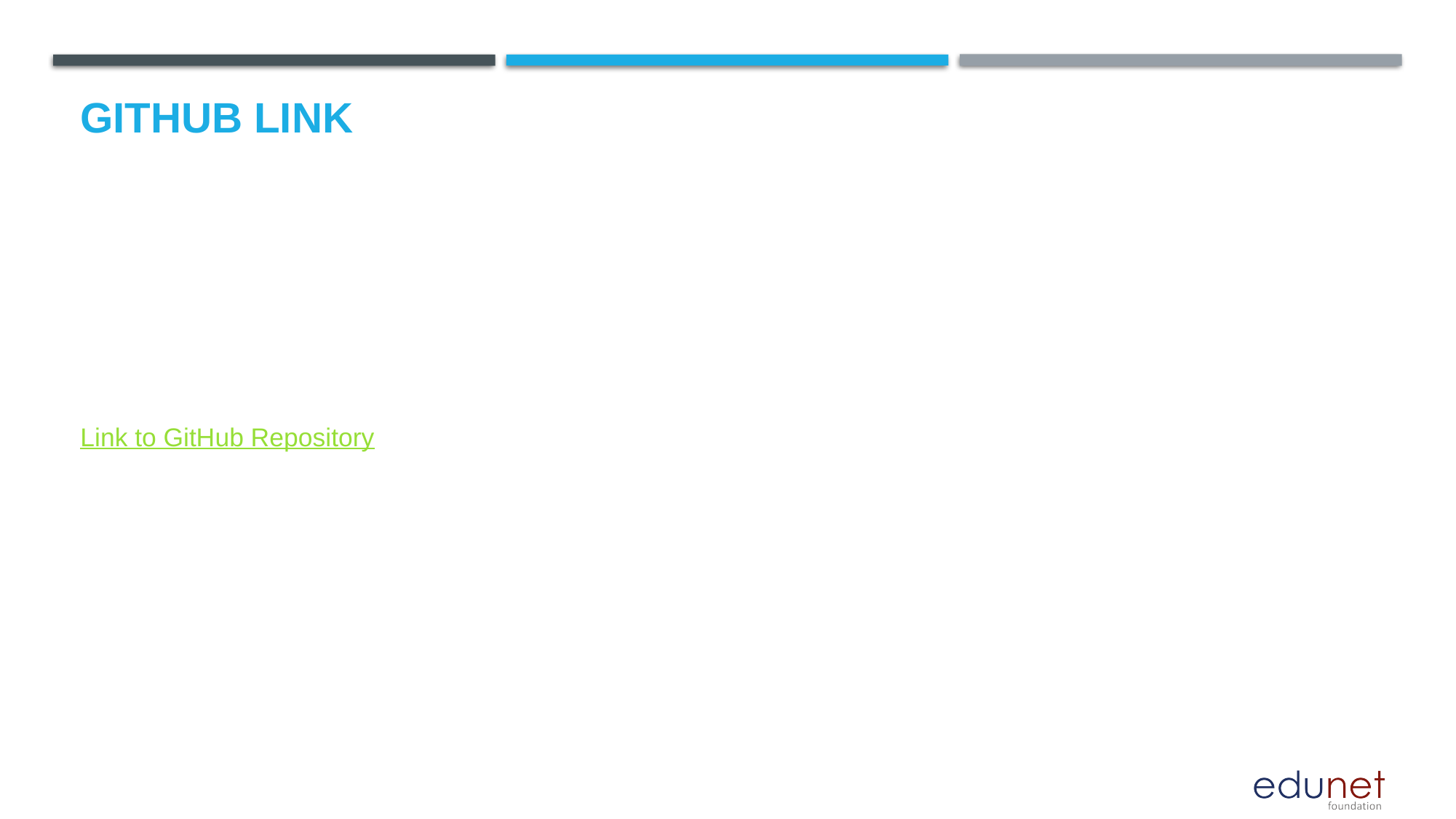

# GitHub Link
Link to GitHub Repository